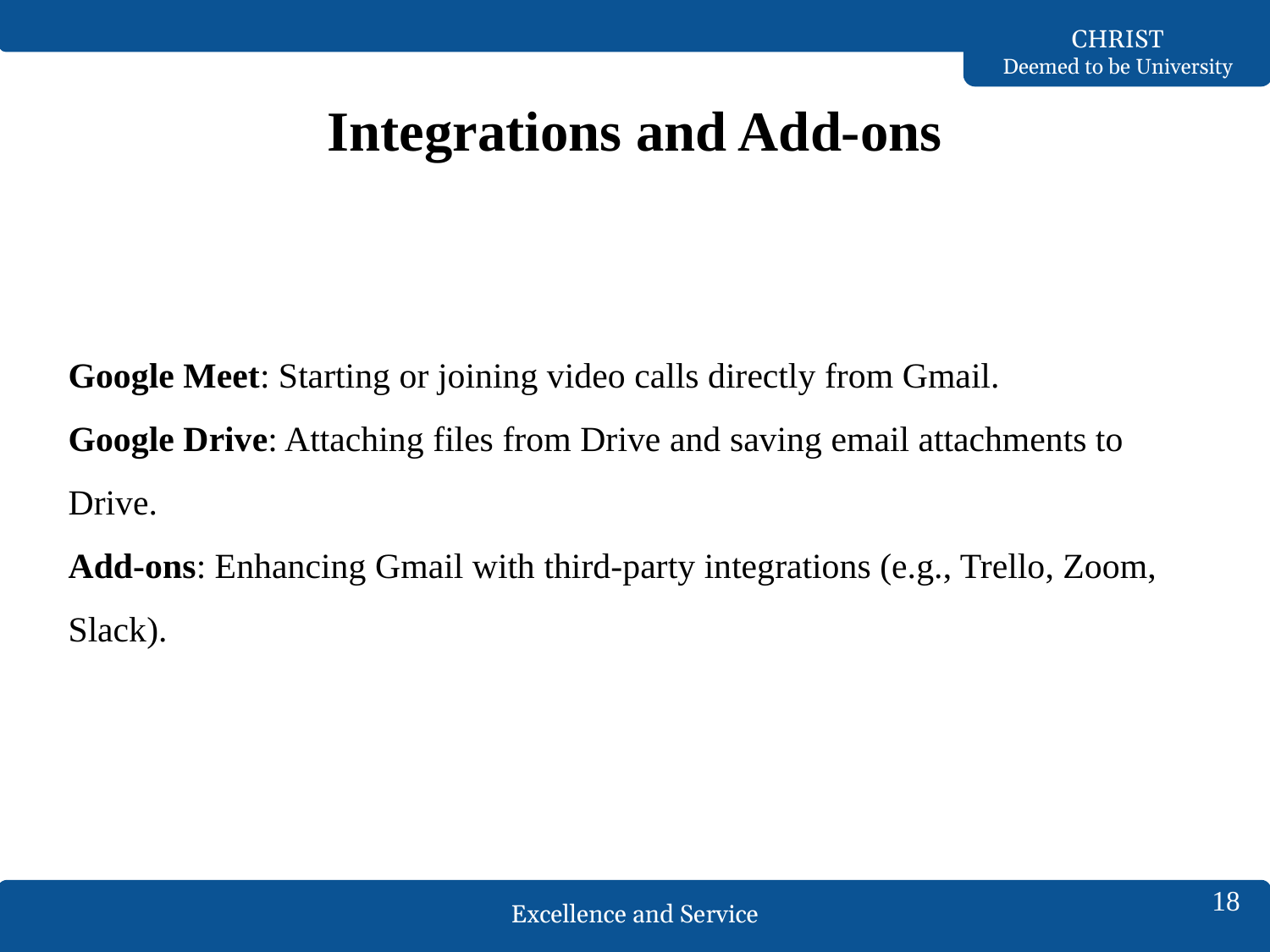

# Integrations and Add-ons

Google Meet: Starting or joining video calls directly from Gmail.
Google Drive: Attaching files from Drive and saving email attachments to Drive.
Add-ons: Enhancing Gmail with third-party integrations (e.g., Trello, Zoom, Slack).

18